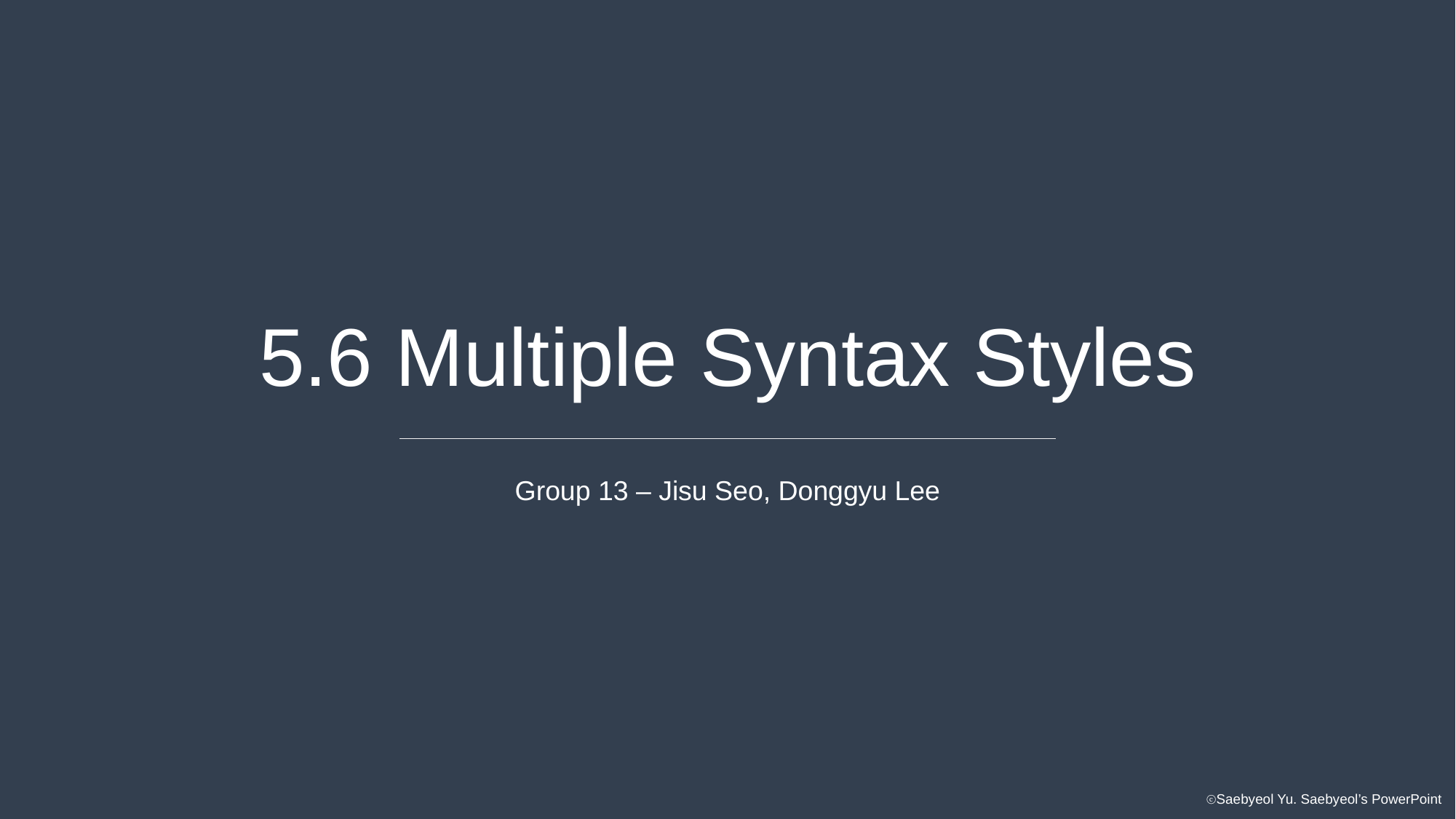

5.6 Multiple Syntax Styles
Group 13 – Jisu Seo, Donggyu Lee